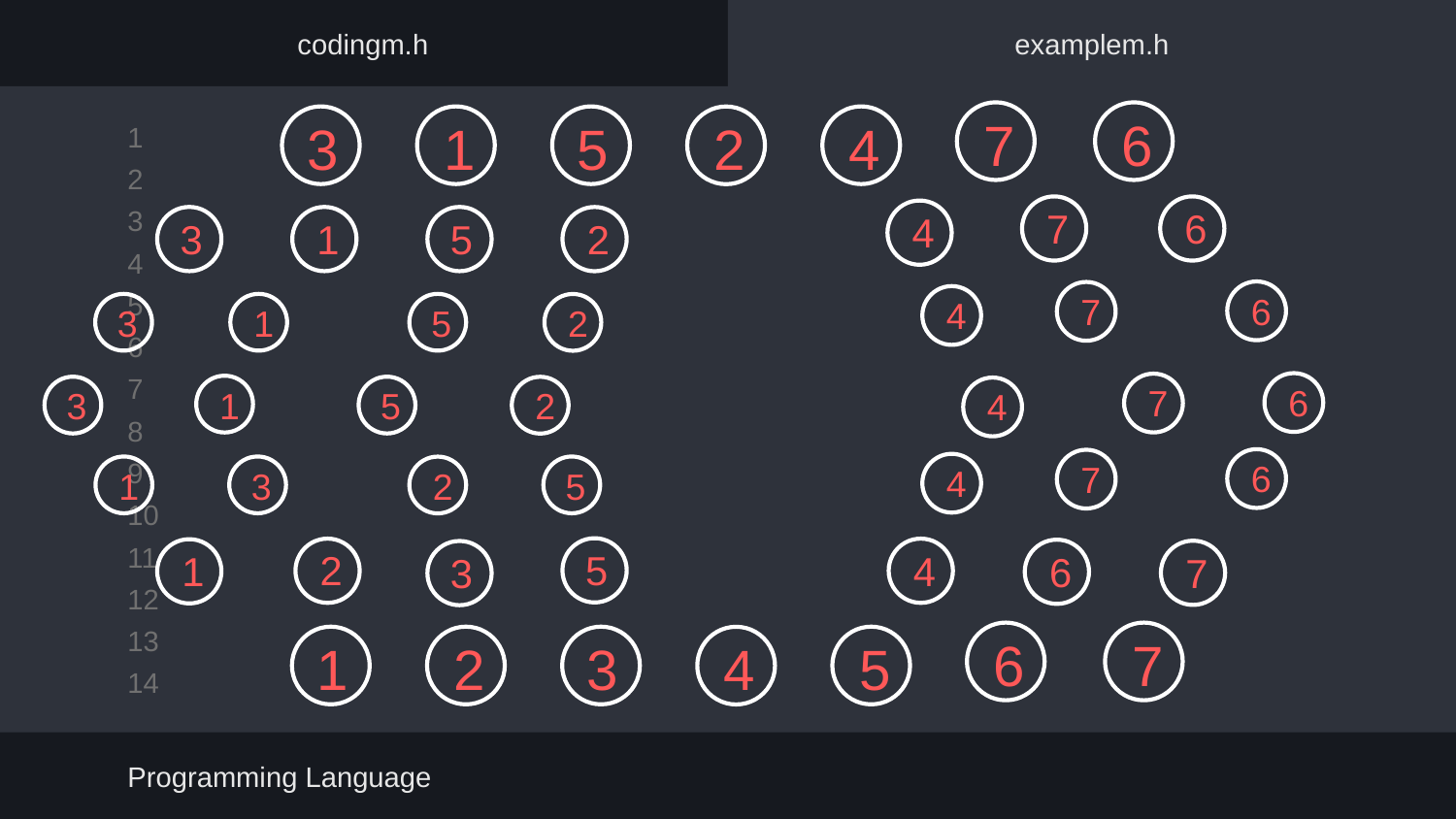

codingm.h
examplem.h
6

7

3

4

1

2

5

6

7

4

3

1

2

5

6

7

4

2

3

1

5

6

7

1

3

2

5

4

6

7

4

3

2

1

5

5

2

4

1

6

7

3

7

6

1

5

2

4

3

Programming Language